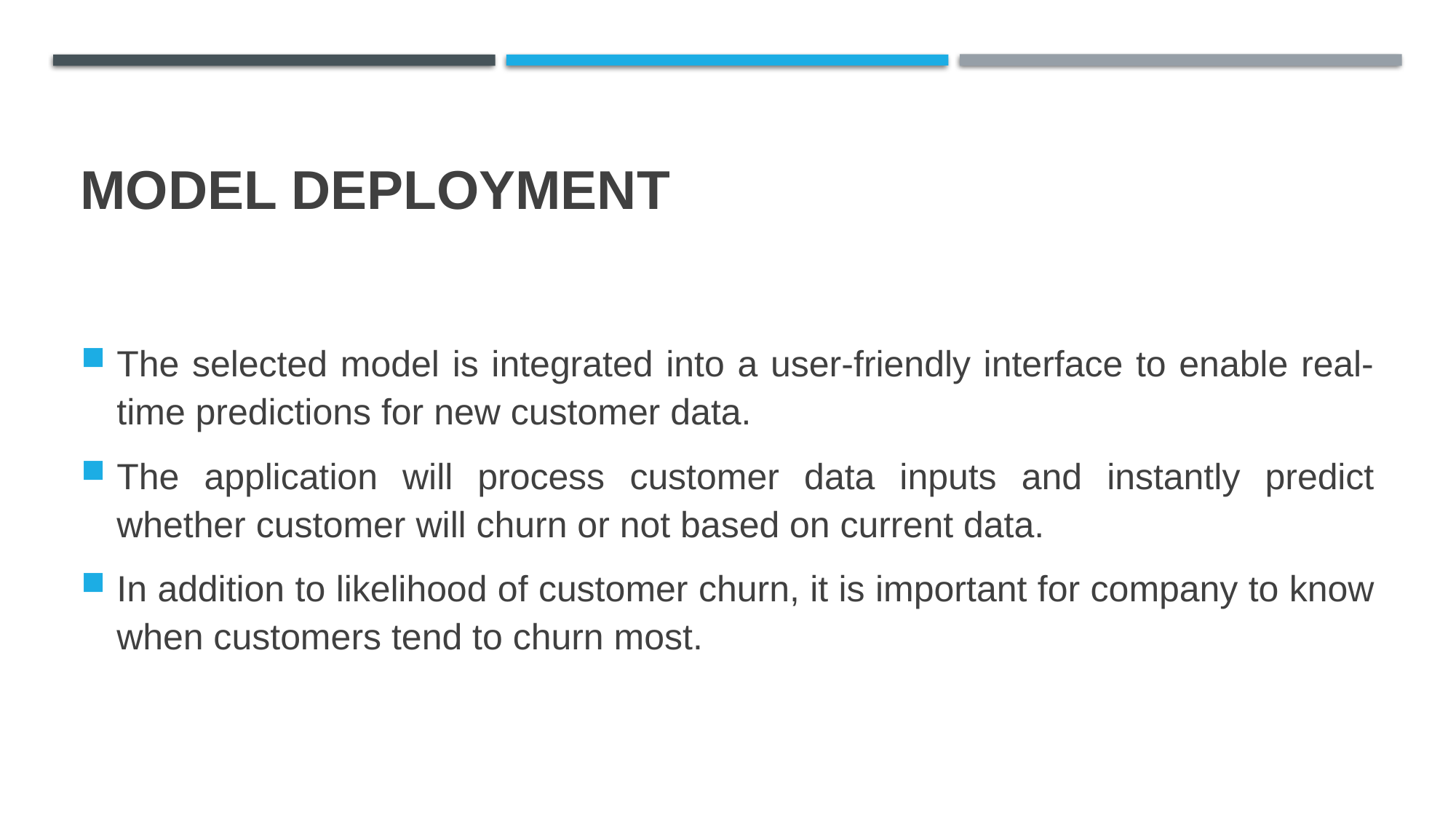

# MODEL DEPLOYMENT
The selected model is integrated into a user-friendly interface to enable real-time predictions for new customer data.
The application will process customer data inputs and instantly predict whether customer will churn or not based on current data.
In addition to likelihood of customer churn, it is important for company to know when customers tend to churn most.